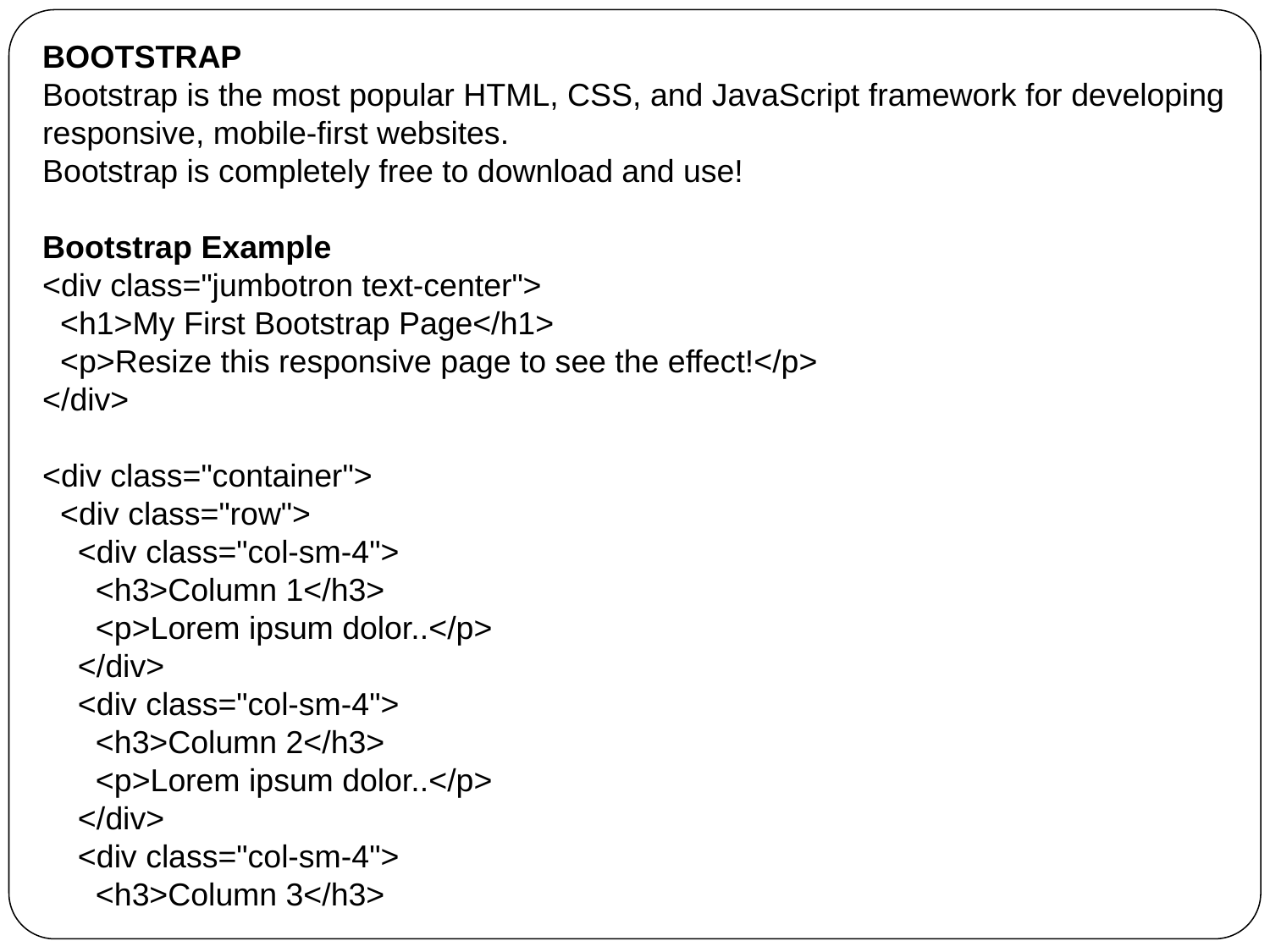

BOOTSTRAP
Bootstrap is the most popular HTML, CSS, and JavaScript framework for developing responsive, mobile-first websites.
Bootstrap is completely free to download and use!

Bootstrap Example
<div class="jumbotron text-center">
  <h1>My First Bootstrap Page</h1>
  <p>Resize this responsive page to see the effect!</p>
</div>
<div class="container">
  <div class="row">
    <div class="col-sm-4">
      <h3>Column 1</h3>
      <p>Lorem ipsum dolor..</p>
    </div>
    <div class="col-sm-4">
      <h3>Column 2</h3>
      <p>Lorem ipsum dolor..</p>
    </div>
    <div class="col-sm-4">
      <h3>Column 3</h3>